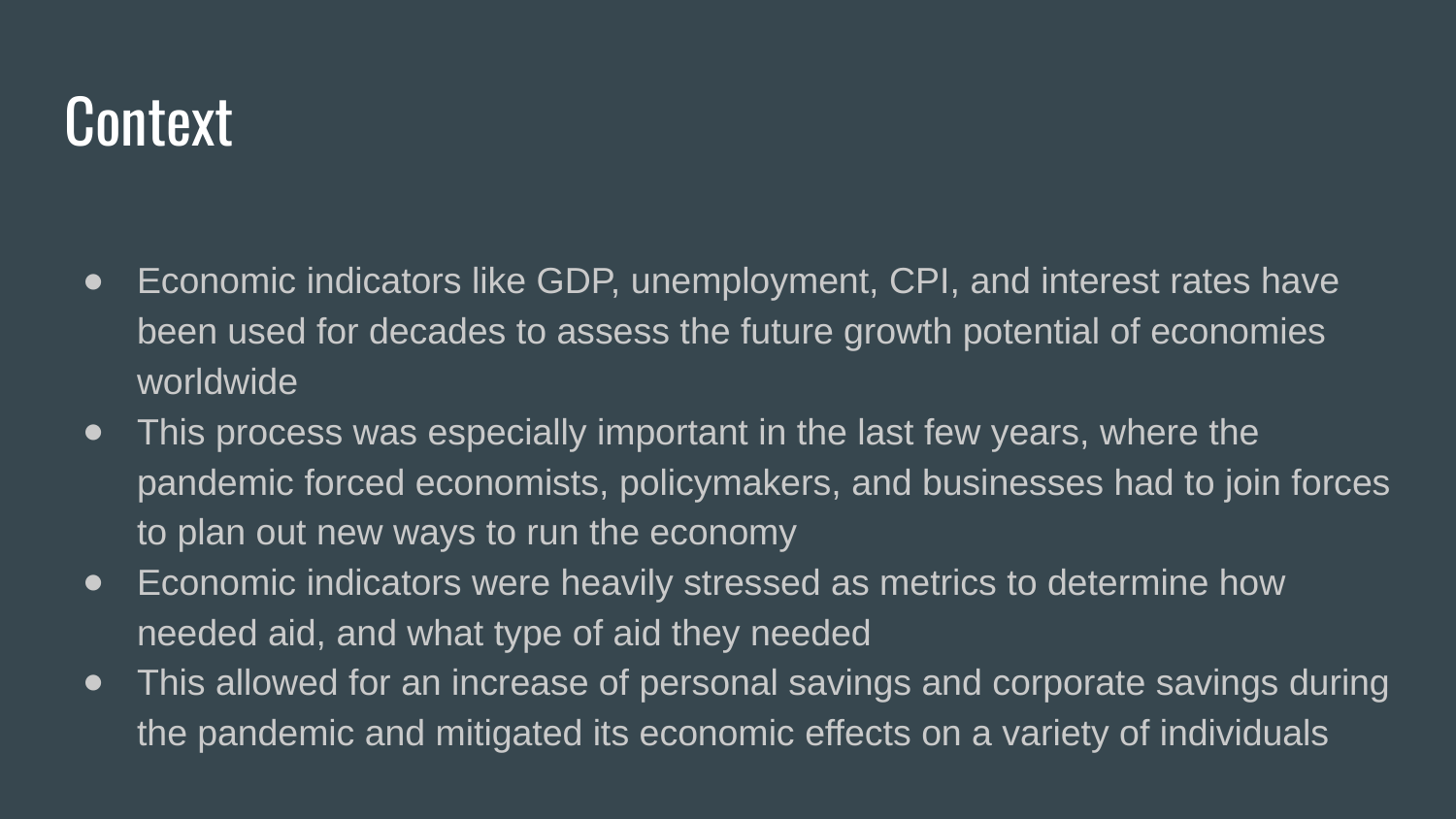

# Context
Economic indicators like GDP, unemployment, CPI, and interest rates have been used for decades to assess the future growth potential of economies worldwide
This process was especially important in the last few years, where the pandemic forced economists, policymakers, and businesses had to join forces to plan out new ways to run the economy
Economic indicators were heavily stressed as metrics to determine how needed aid, and what type of aid they needed
This allowed for an increase of personal savings and corporate savings during the pandemic and mitigated its economic effects on a variety of individuals